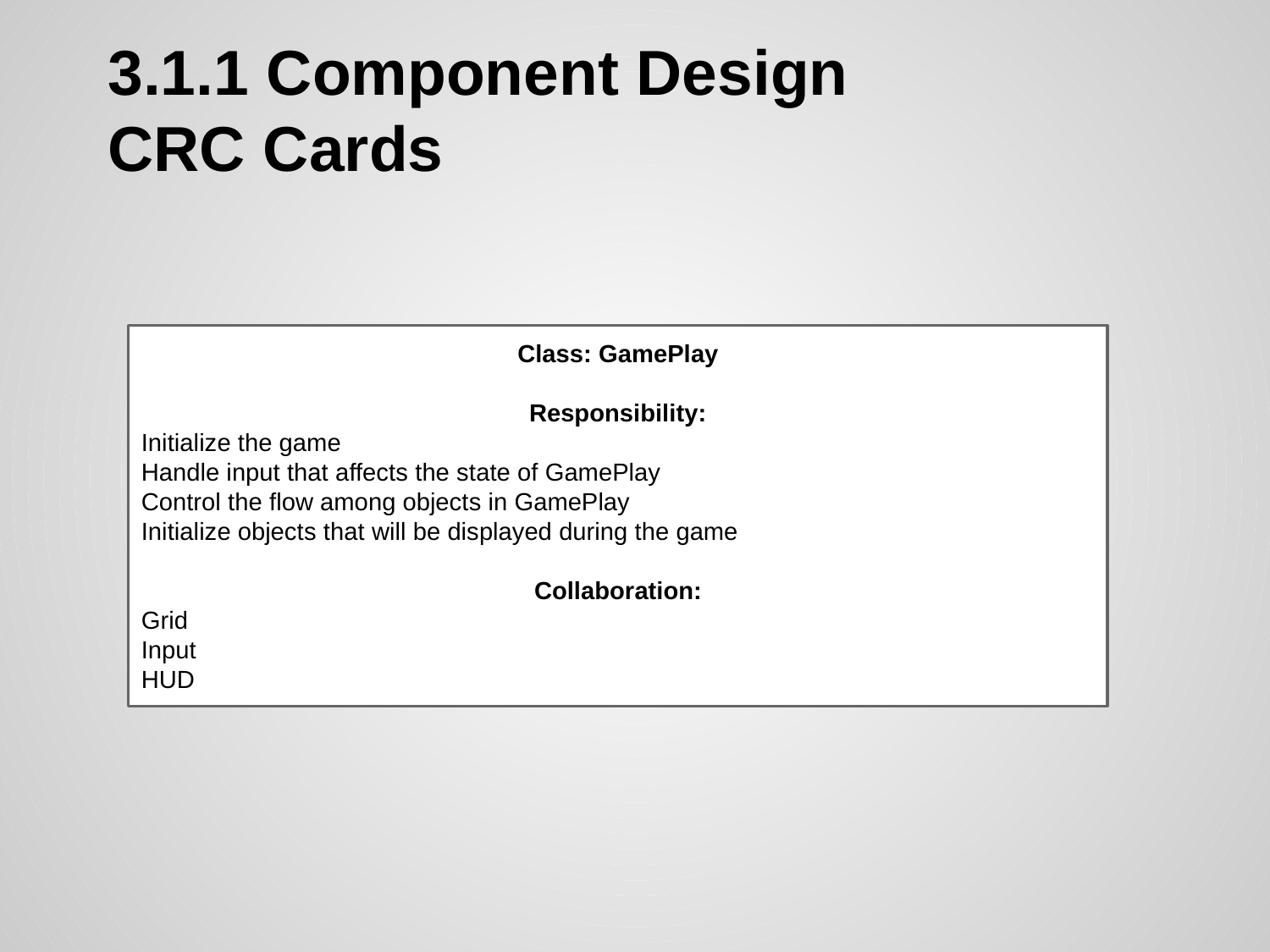

# 3.1.1 Component Design
CRC Cards
Class: GamePlay

Responsibility:
Initialize the game
Handle input that affects the state of GamePlay
Control the flow among objects in GamePlay
Initialize objects that will be displayed during the game

Collaboration:
Grid
Input
HUD